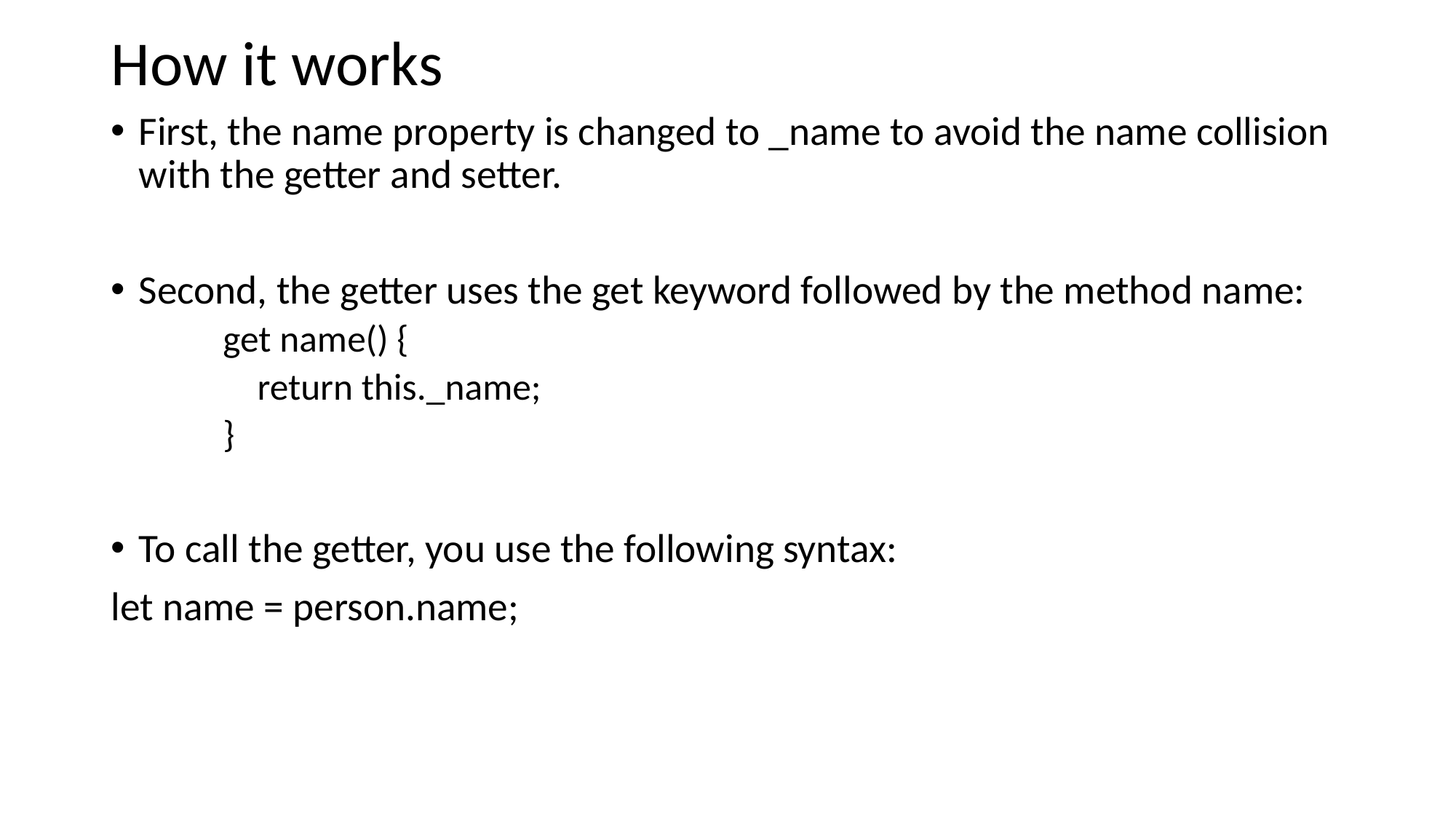

# How it works
First, the name property is changed to _name to avoid the name collision with the getter and setter.

Second, the getter uses the get keyword followed by the method name:
get name() {
    return this._name;
}

To call the getter, you use the following syntax:
let name = person.name;